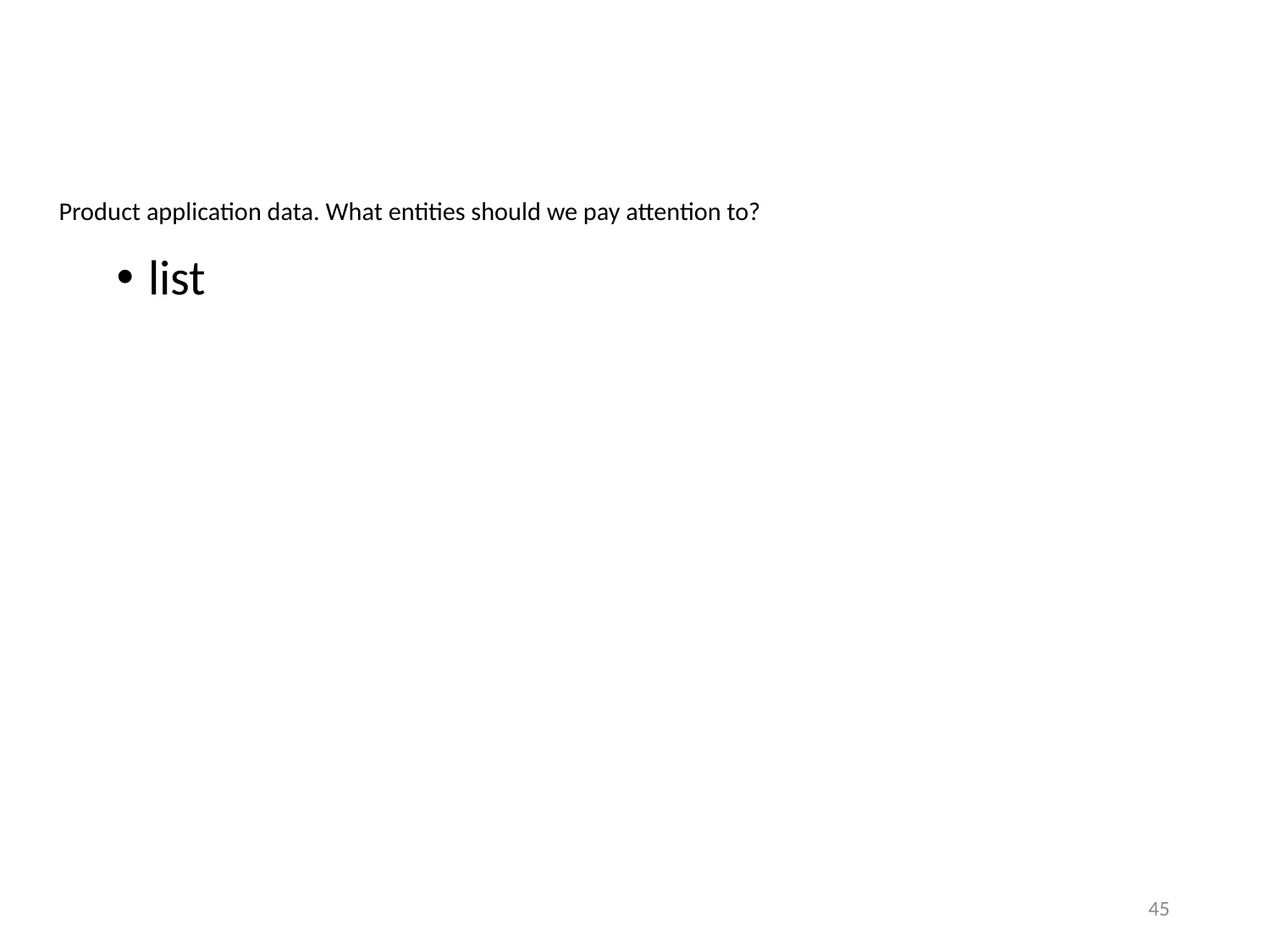

# Product application data. What entities should we pay attention to?
SSN
Name
Address
Application date/time
Phone number
Date of birth
Email address
IP address
Device ID

list

45